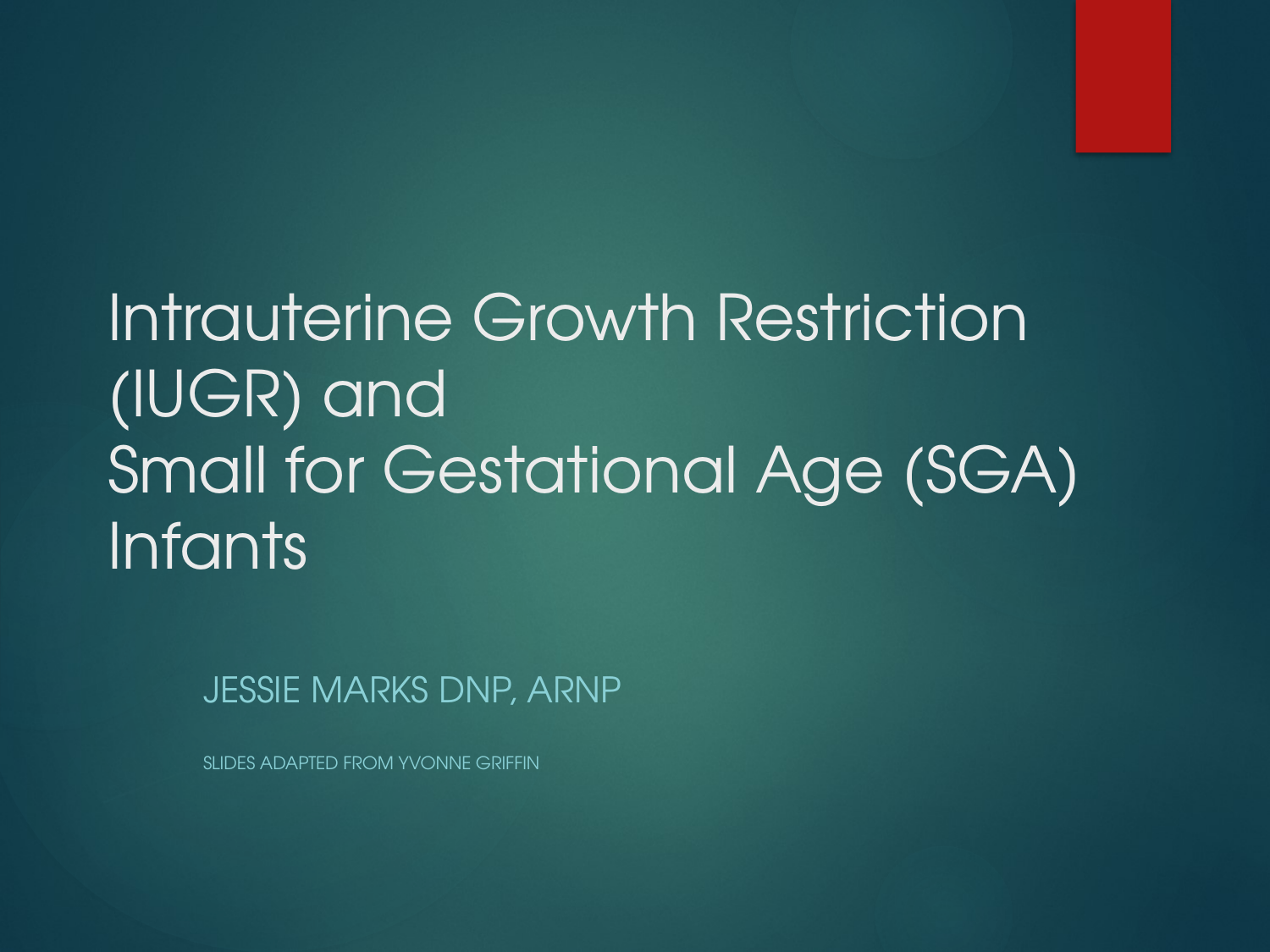

# Intrauterine Growth Restriction (IUGR) and Small for Gestational Age (SGA) Infants
Jessie Marks DNP, ARNP

Slides adapted from Yvonne Griffin